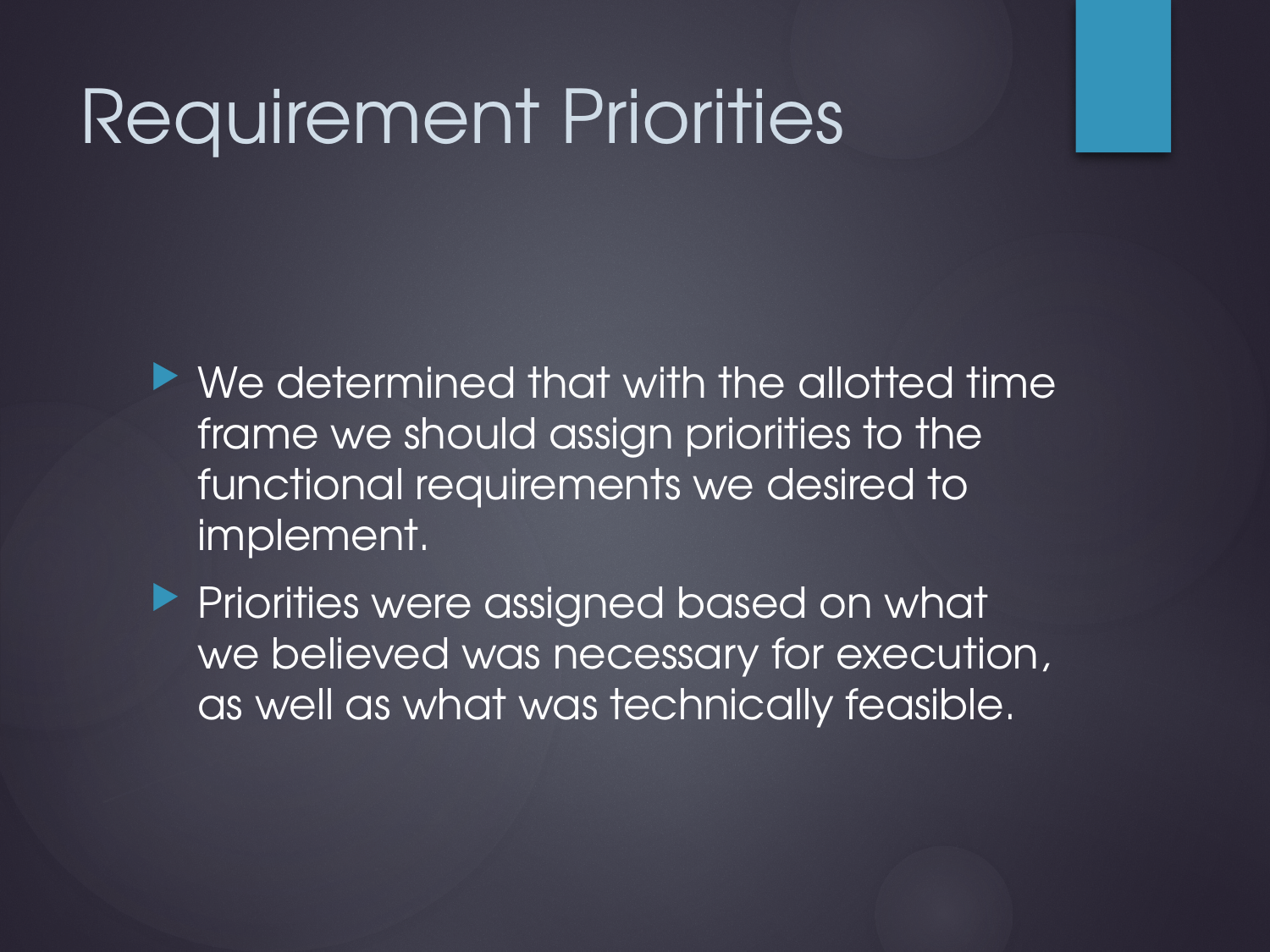

# Requirement Priorities
We determined that with the allotted time frame we should assign priorities to the functional requirements we desired to implement.
Priorities were assigned based on what we believed was necessary for execution, as well as what was technically feasible.